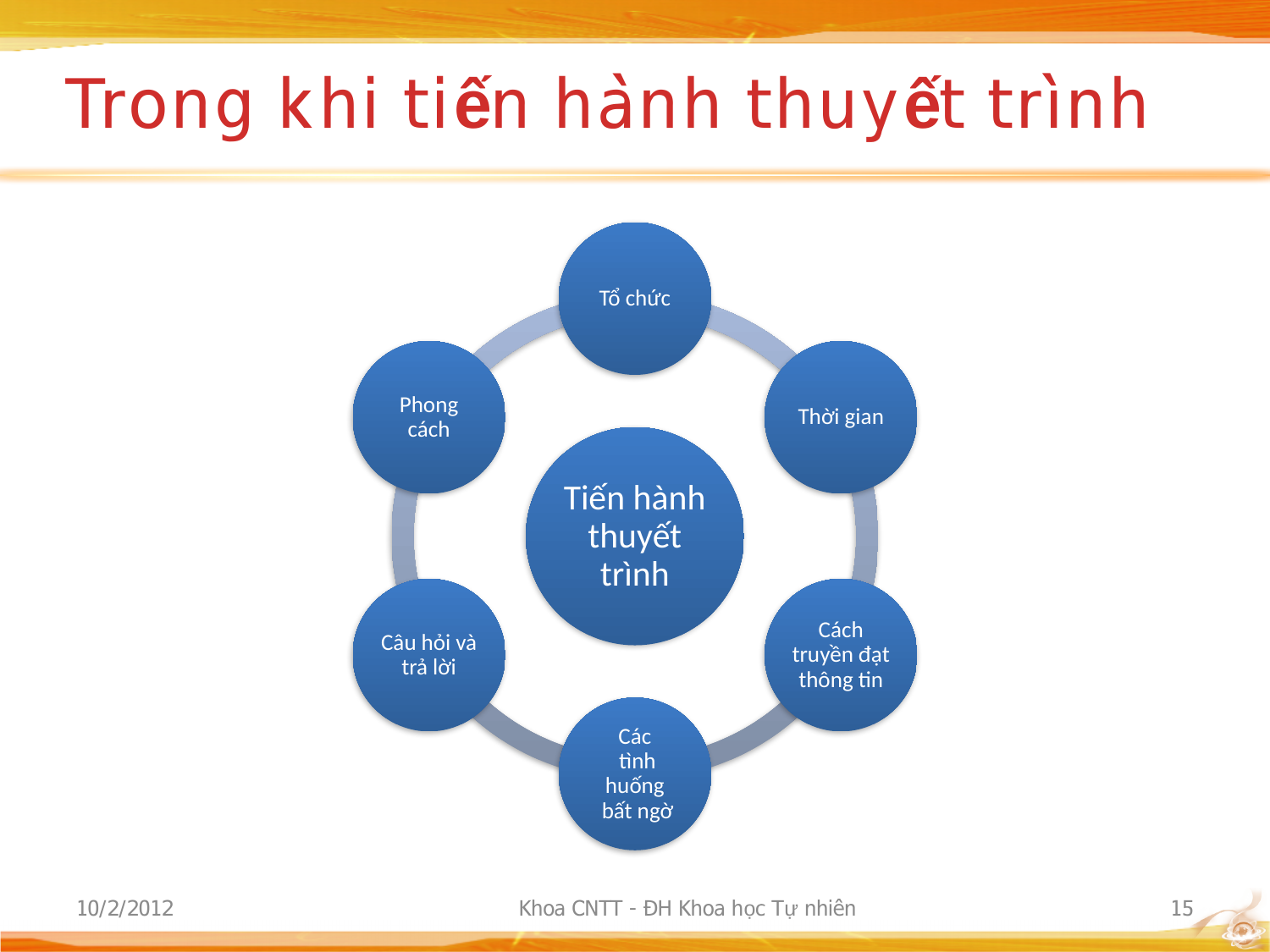

# Trong khi tiến hành thuyết trình
Tiến hành thuyết trình
Tổ chức
Thời gian
Cách truyền đạt thông tin
Các
 tình huống
 bất ngờ
Câu hỏi và trả lời
Phong cách
10/2/2012
Khoa CNTT - ĐH Khoa học Tự nhiên
15